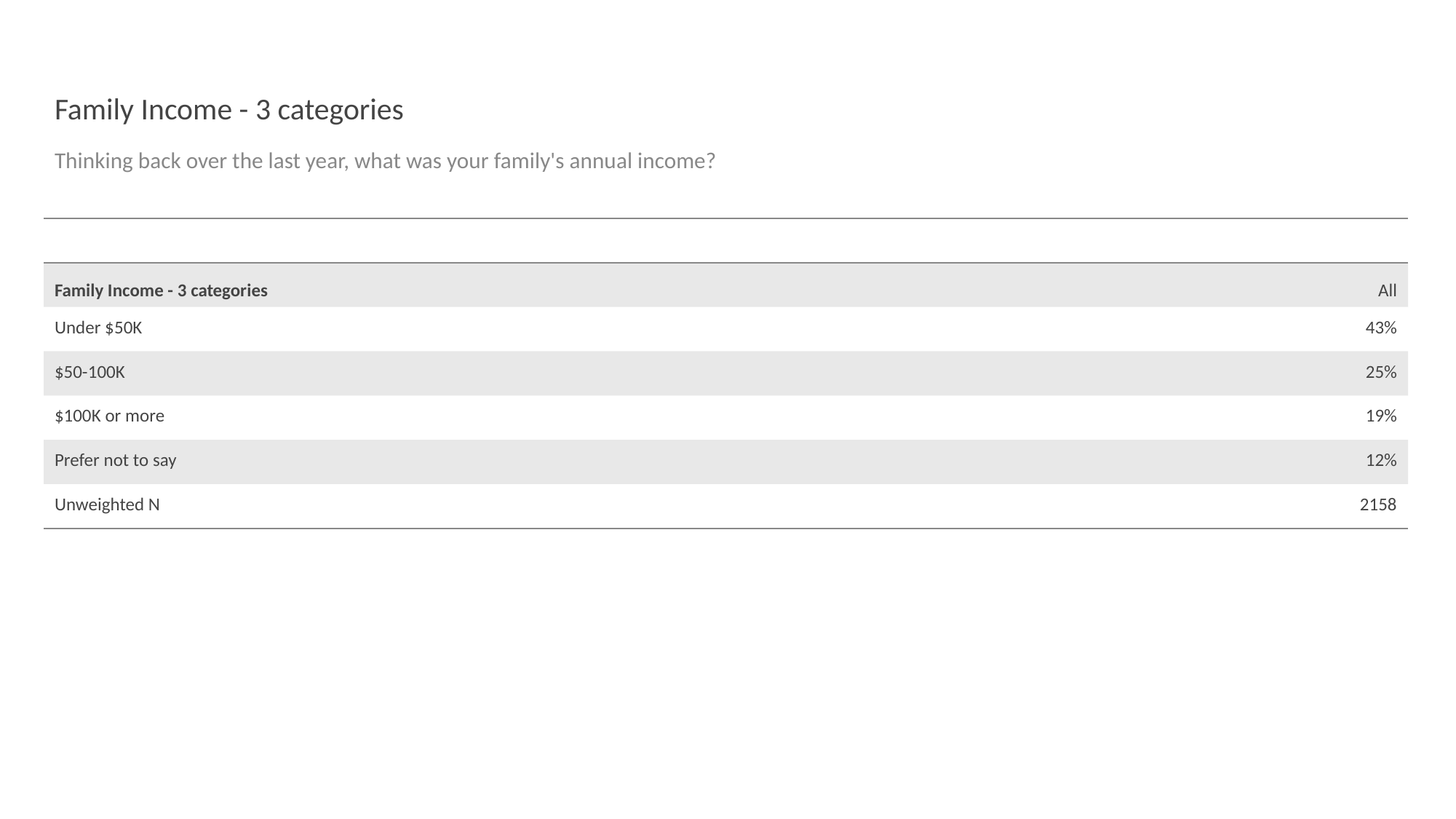

# Family Income - 3 categories
Thinking back over the last year, what was your family's annual income?
|  |  |
| --- | --- |
| Family Income - 3 categories | All |
| Under $50K | 43% |
| $50-100K | 25% |
| $100K or more | 19% |
| Prefer not to say | 12% |
| Unweighted N | 2158 |